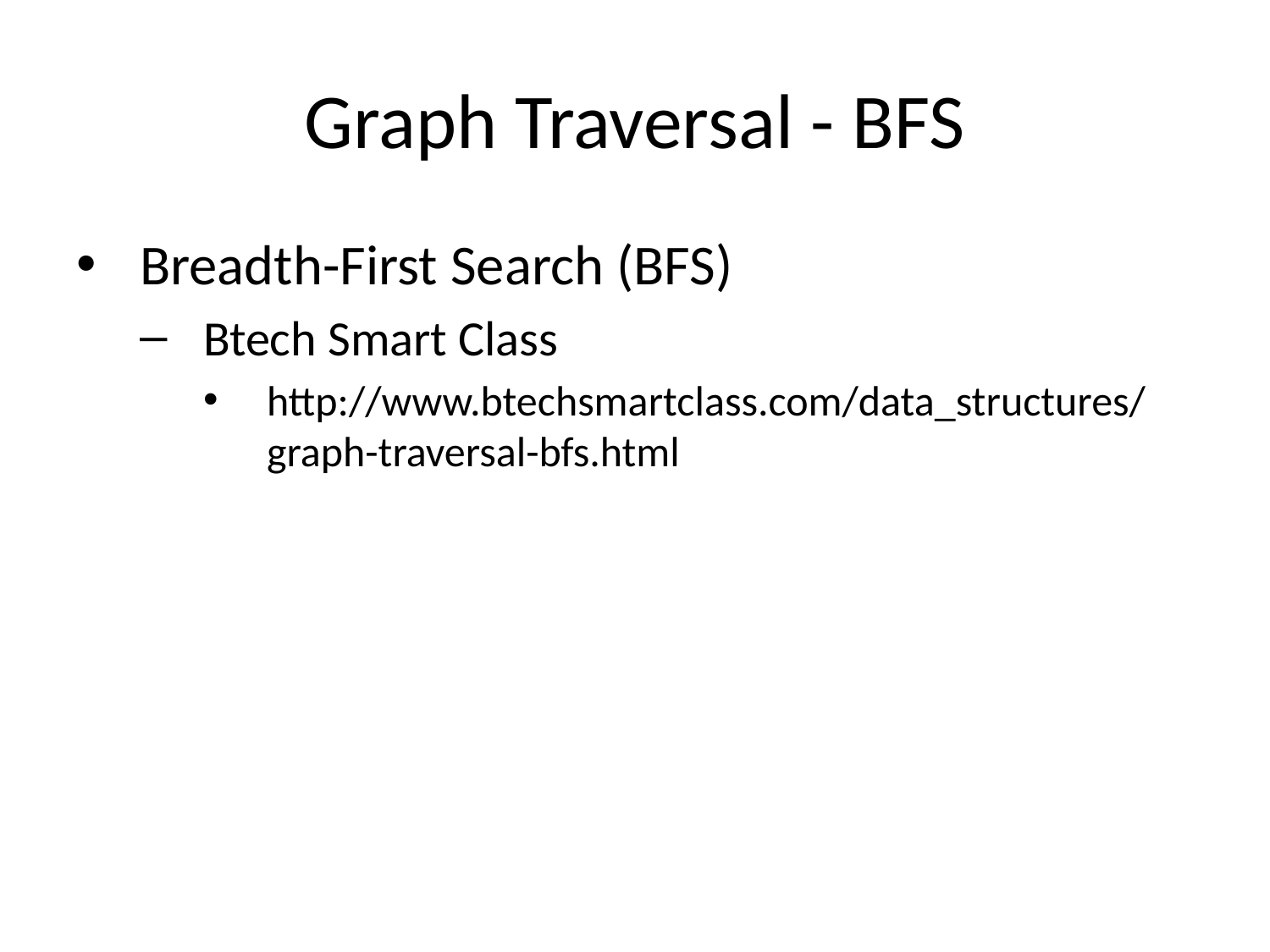

# Graph Traversal - BFS
Breadth-First Search (BFS)
Btech Smart Class
http://www.btechsmartclass.com/data_structures/graph-traversal-bfs.html